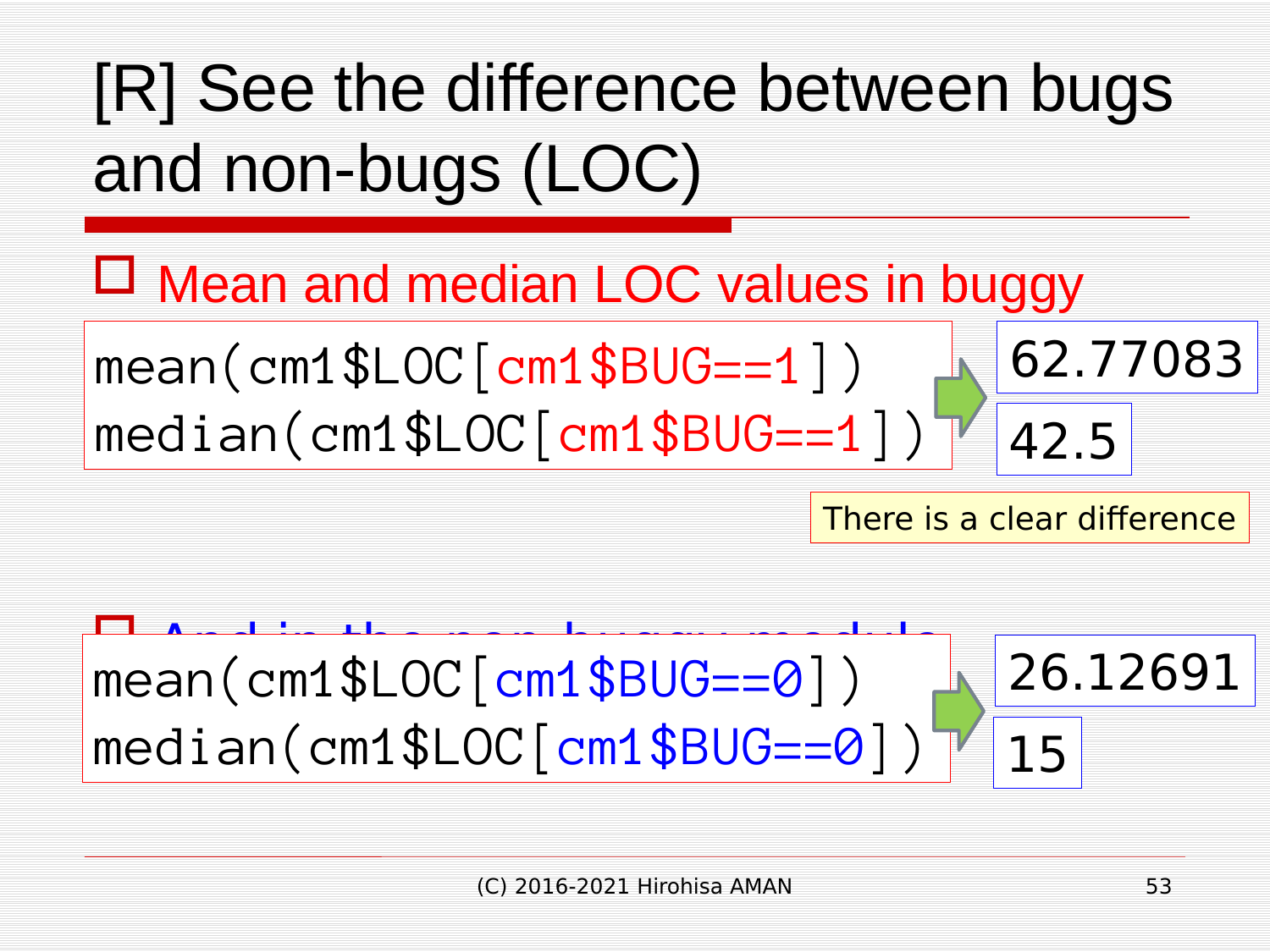

# [R] See the difference between bugs and non-bugs (LOC)
Mean and median LOC values in buggy modules

And in the non-buggy module
mean(cm1$LOC[cm1$BUG==1])
median(cm1$LOC[cm1$BUG==1])
62.77083

42.5
There is a clear difference
mean(cm1$LOC[cm1$BUG==0])
median(cm1$LOC[cm1$BUG==0])
26.12691

15
(C) 2016-2021 Hirohisa AMAN
53